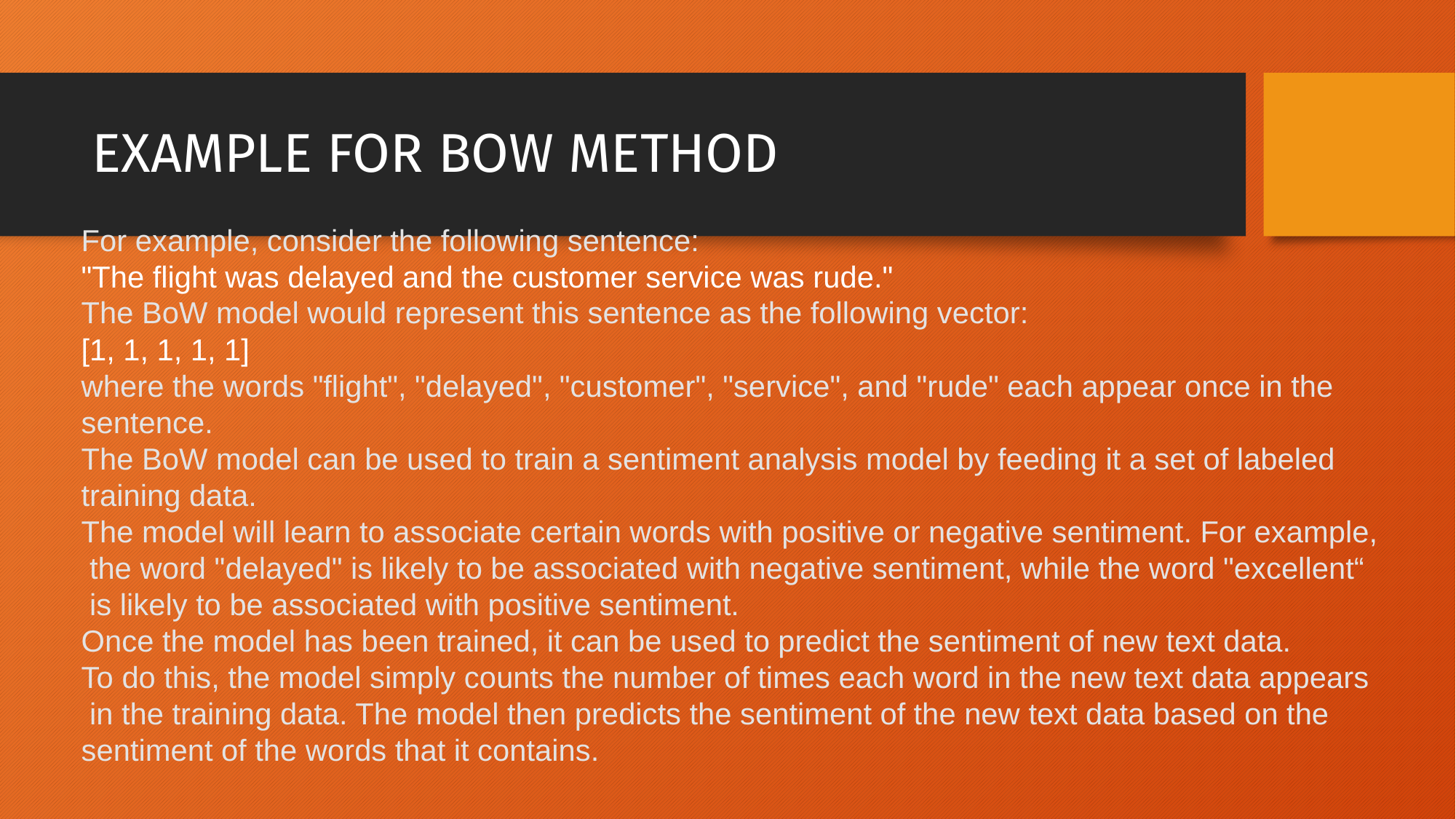

# EXAMPLE FOR BOW METHOD
For example, consider the following sentence:
"The flight was delayed and the customer service was rude."
The BoW model would represent this sentence as the following vector:
[1, 1, 1, 1, 1]
where the words "flight", "delayed", "customer", "service", and "rude" each appear once in the sentence.
The BoW model can be used to train a sentiment analysis model by feeding it a set of labeled training data.
The model will learn to associate certain words with positive or negative sentiment. For example,
 the word "delayed" is likely to be associated with negative sentiment, while the word "excellent“
 is likely to be associated with positive sentiment.
Once the model has been trained, it can be used to predict the sentiment of new text data.
To do this, the model simply counts the number of times each word in the new text data appears
 in the training data. The model then predicts the sentiment of the new text data based on the sentiment of the words that it contains.